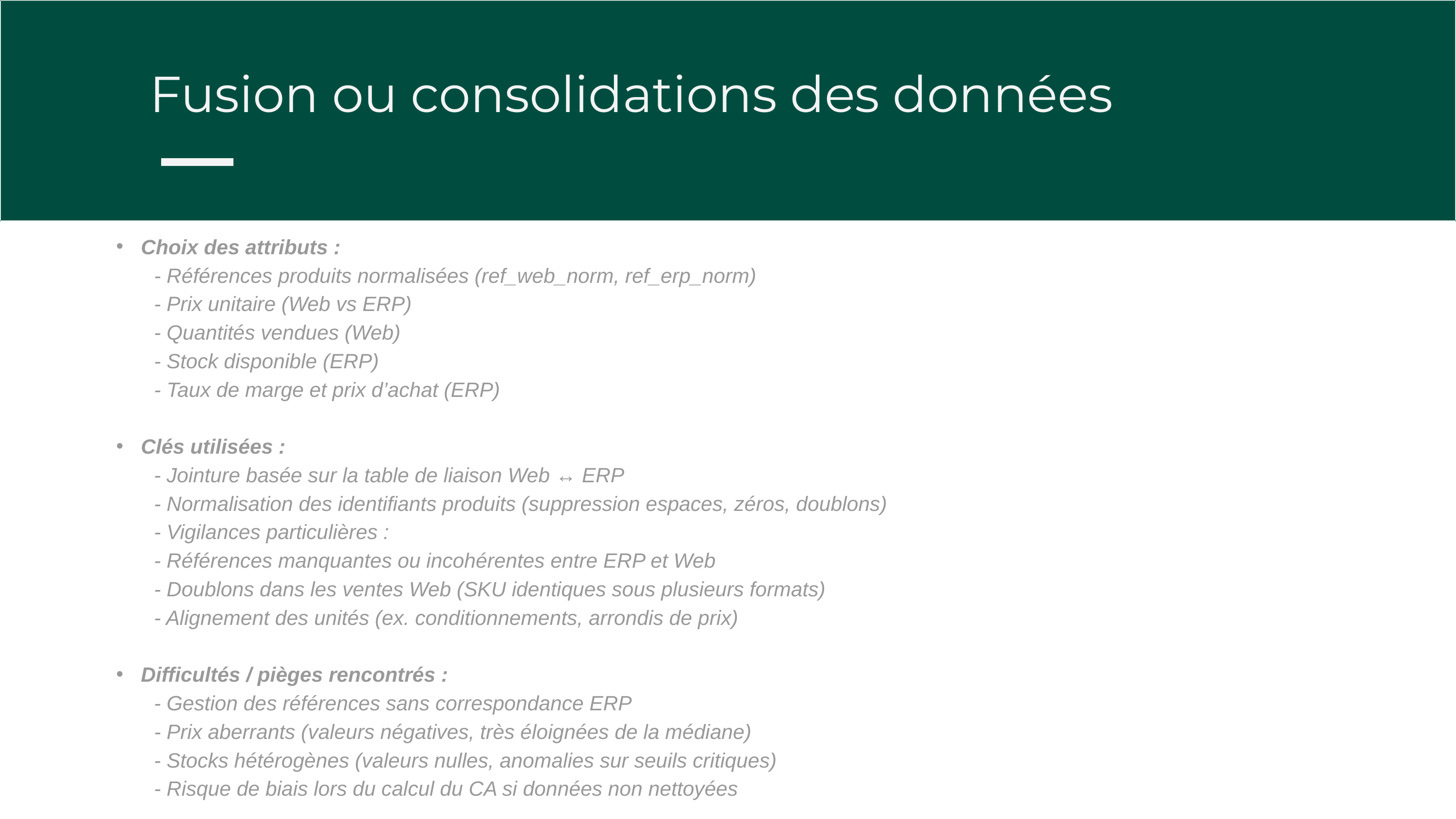

Fusion ou consolidations des données

Choix des attributs :
           - Références produits normalisées (ref_web_norm, ref_erp_norm)
           - Prix unitaire (Web vs ERP)
           - Quantités vendues (Web)
           - Stock disponible (ERP)
           - Taux de marge et prix d’achat (ERP)

Clés utilisées :
           - Jointure basée sur la table de liaison Web ↔ ERP
           - Normalisation des identifiants produits (suppression espaces, zéros, doublons)
           - Vigilances particulières :
           - Références manquantes ou incohérentes entre ERP et Web
           - Doublons dans les ventes Web (SKU identiques sous plusieurs formats)
           - Alignement des unités (ex. conditionnements, arrondis de prix)

Difficultés / pièges rencontrés :
           - Gestion des références sans correspondance ERP
           - Prix aberrants (valeurs négatives, très éloignées de la médiane)
           - Stocks hétérogènes (valeurs nulles, anomalies sur seuils critiques)
           - Risque de biais lors du calcul du CA si données non nettoyées